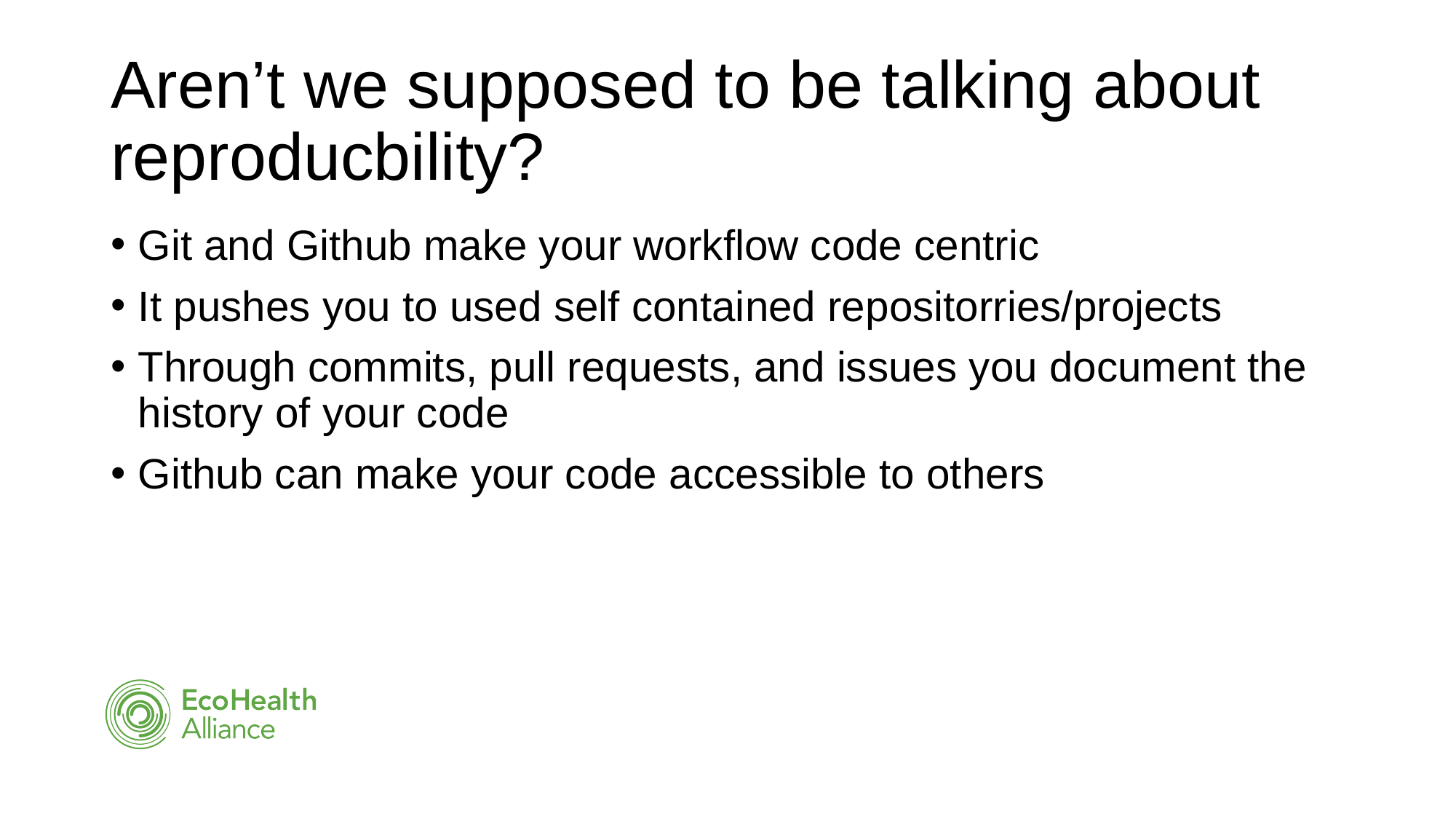

# Aren’t we supposed to be talking about reproducbility?
Git and Github make your workflow code centric
It pushes you to used self contained repositorries/projects
Through commits, pull requests, and issues you document the history of your code
Github can make your code accessible to others